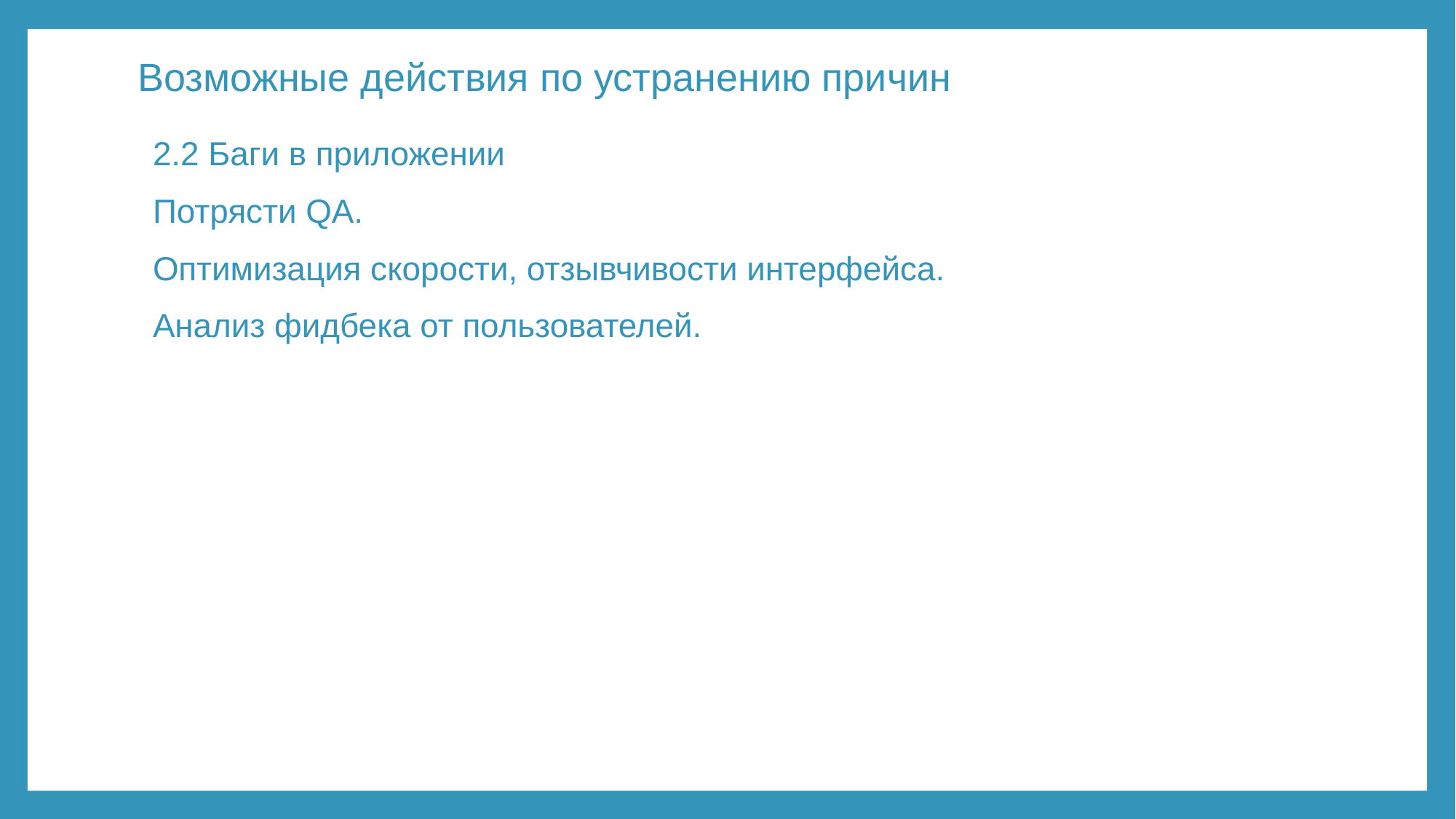

# Возможные действия по устранению причин
2.2 Баги в приложении
Потрясти QA.
Оптимизация скорости, отзывчивости интерфейса.
Анализ фидбека от пользователей.